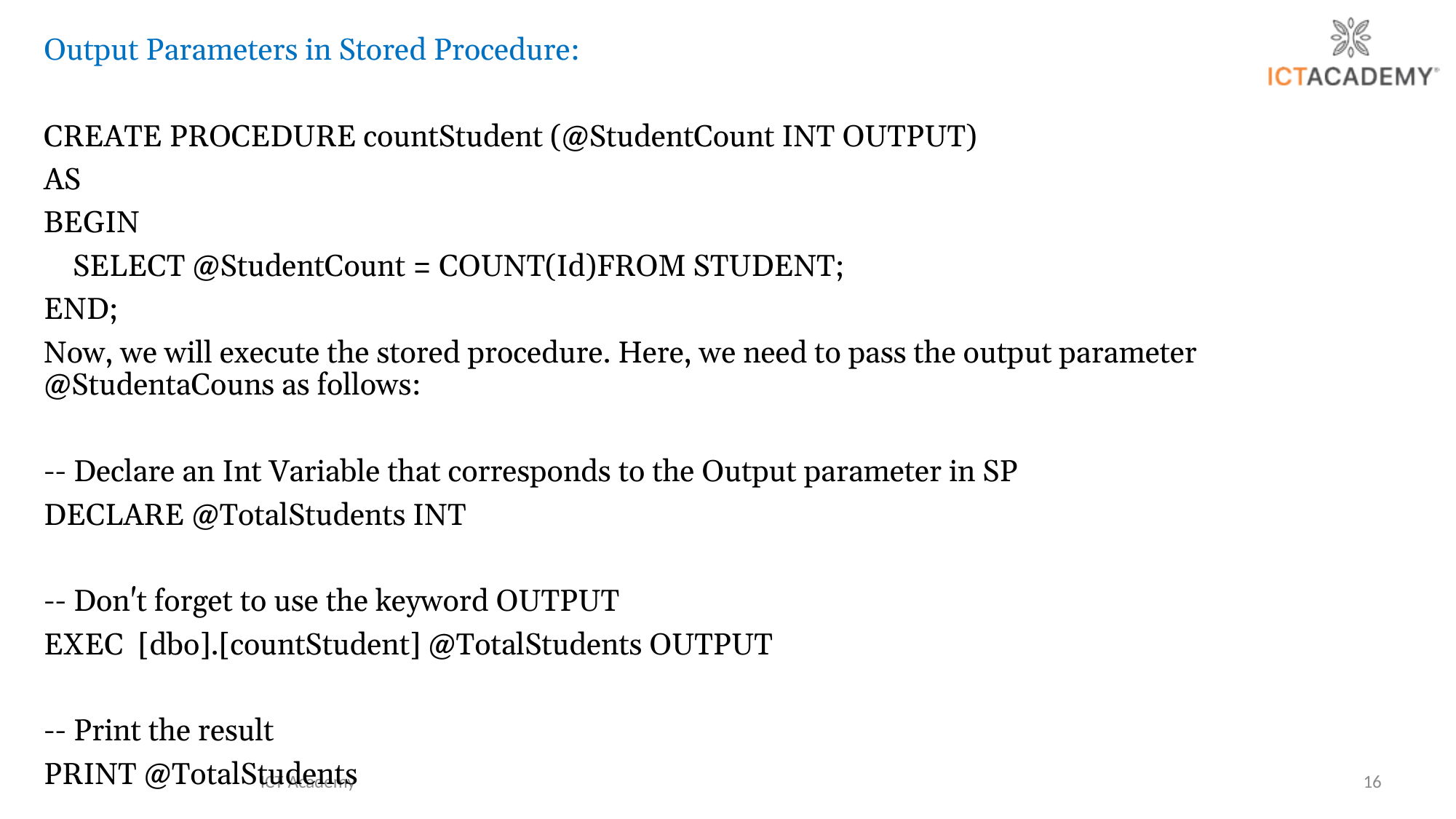

Output Parameters in Stored Procedure:

CREATE PROCEDURE countStudent (@StudentCount INT OUTPUT)
AS
BEGIN
    SELECT @StudentCount = COUNT(Id)FROM STUDENT;
END;
Now, we will execute the stored procedure. Here, we need to pass the output parameter @StudentaCouns as follows:

-- Declare an Int Variable that corresponds to the Output parameter in SP
DECLARE @TotalStudents INT

-- Don't forget to use the keyword OUTPUT
EXEC  [dbo].[countStudent] @TotalStudents OUTPUT

-- Print the result
PRINT @TotalStudents
ICT Academy
16